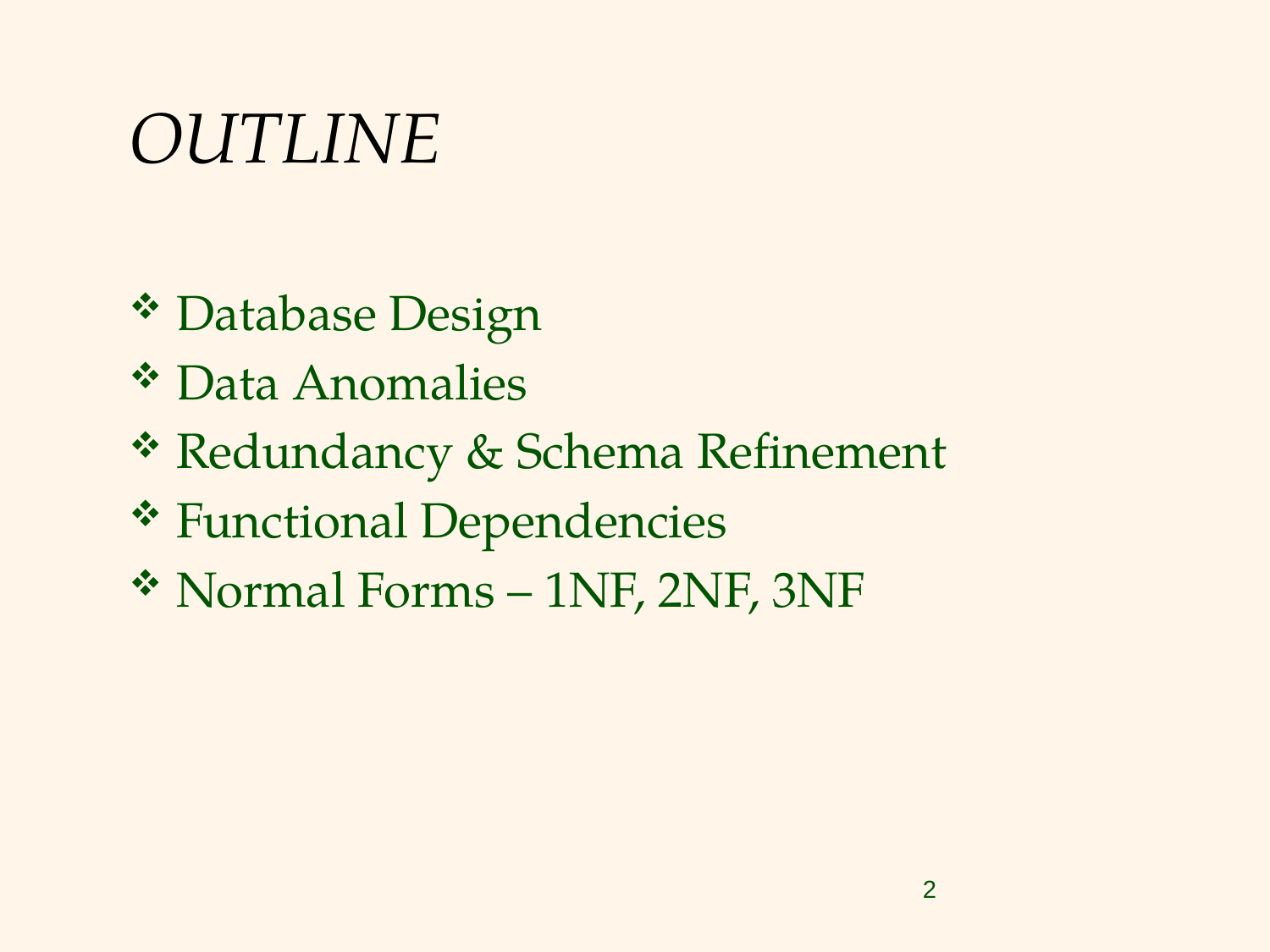

# OUTLINE
Database Design
Data Anomalies
Redundancy & Schema Refinement
Functional Dependencies
Normal Forms – 1NF, 2NF, 3NF
2